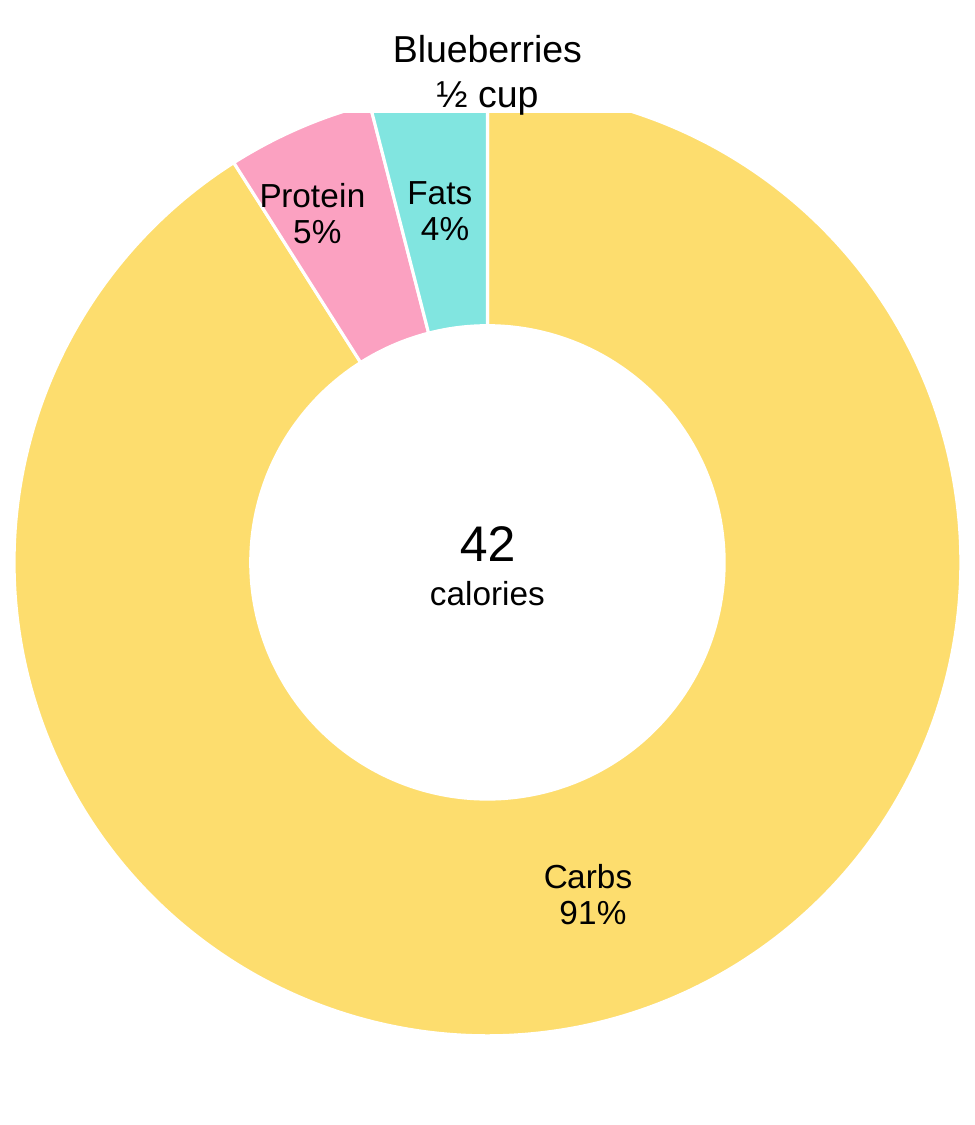

### Chart

| Category | Macros |
|---|---|
| Carbs | 0.91 |
| Protein | 0.05 |
| Fats | 0.04 |
42
calories
Blueberries
½ cup